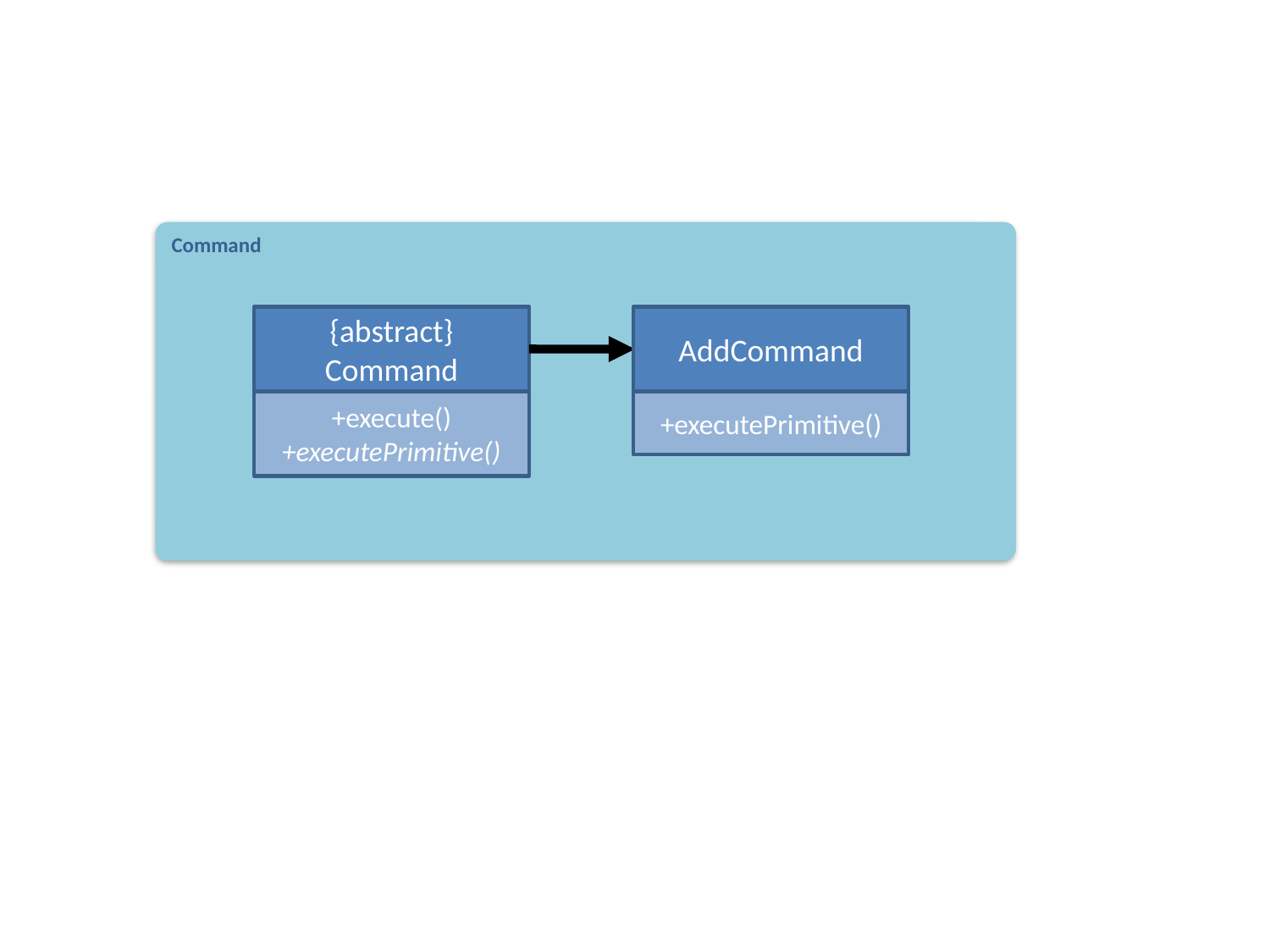

Command
{abstract} Command
AddCommand
+execute()
+executePrimitive()
+executePrimitive()